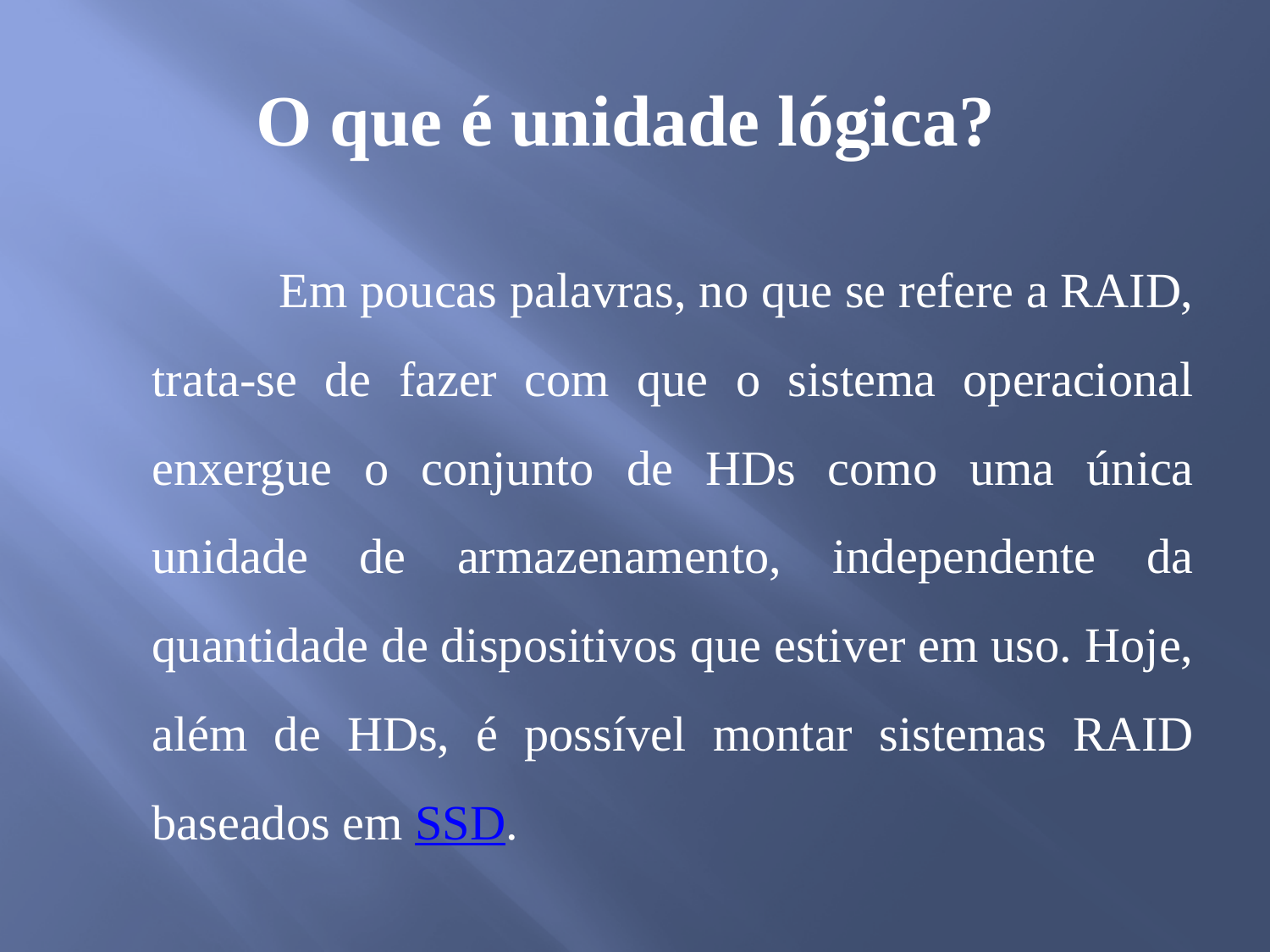

# O que é unidade lógica?
		Em poucas palavras, no que se refere a RAID, trata-se de fazer com que o sistema operacional enxergue o conjunto de HDs como uma única unidade de armazenamento, independente da quantidade de dispositivos que estiver em uso. Hoje, além de HDs, é possível montar sistemas RAID baseados em SSD.